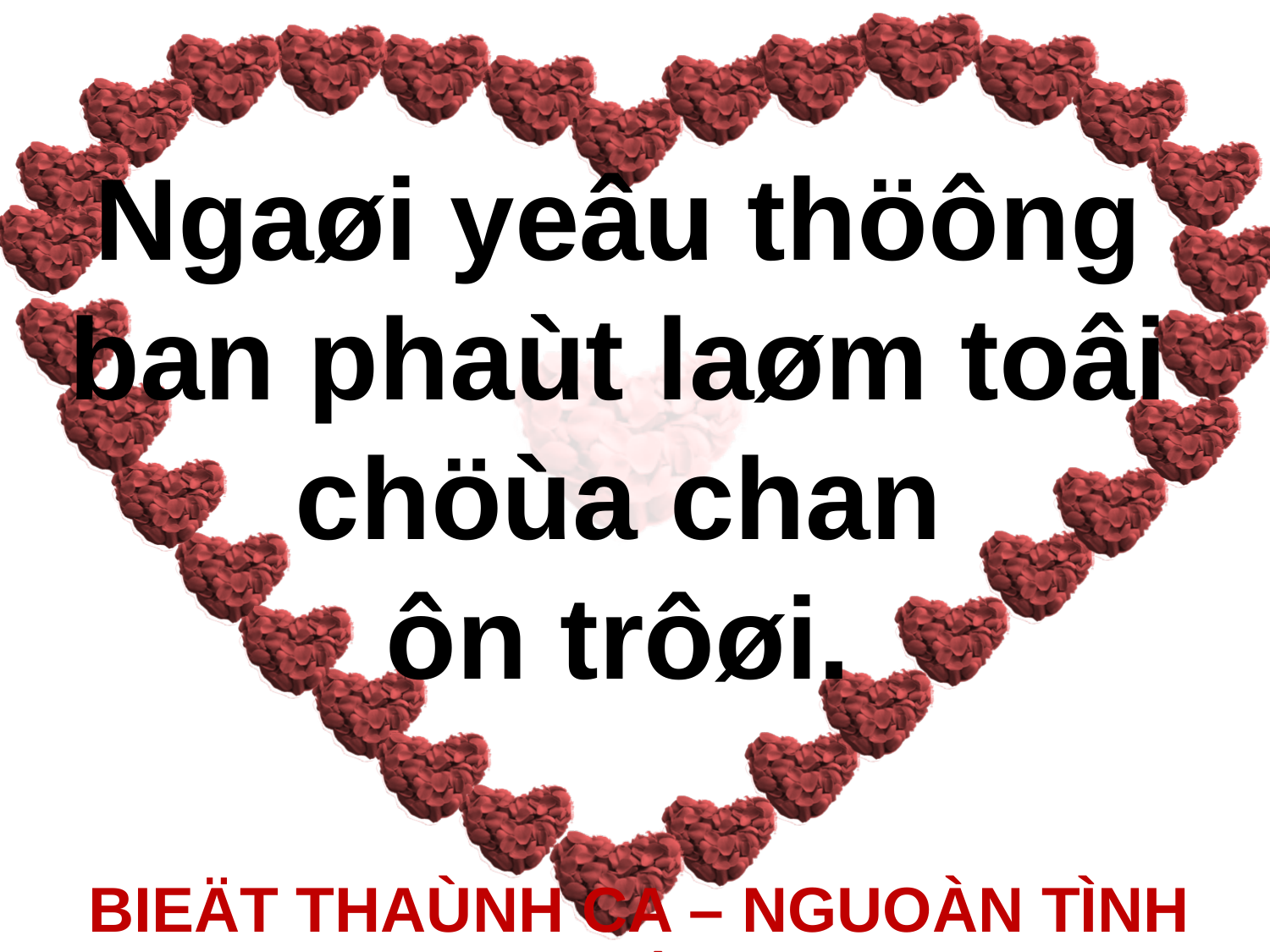

Ngaøi yeâu thöông
ban phaùt laøm toâi
chöùa chan
ôn trôøi.
BIEÄT THAÙNH CA – NGUOÀN TÌNH YEÂU